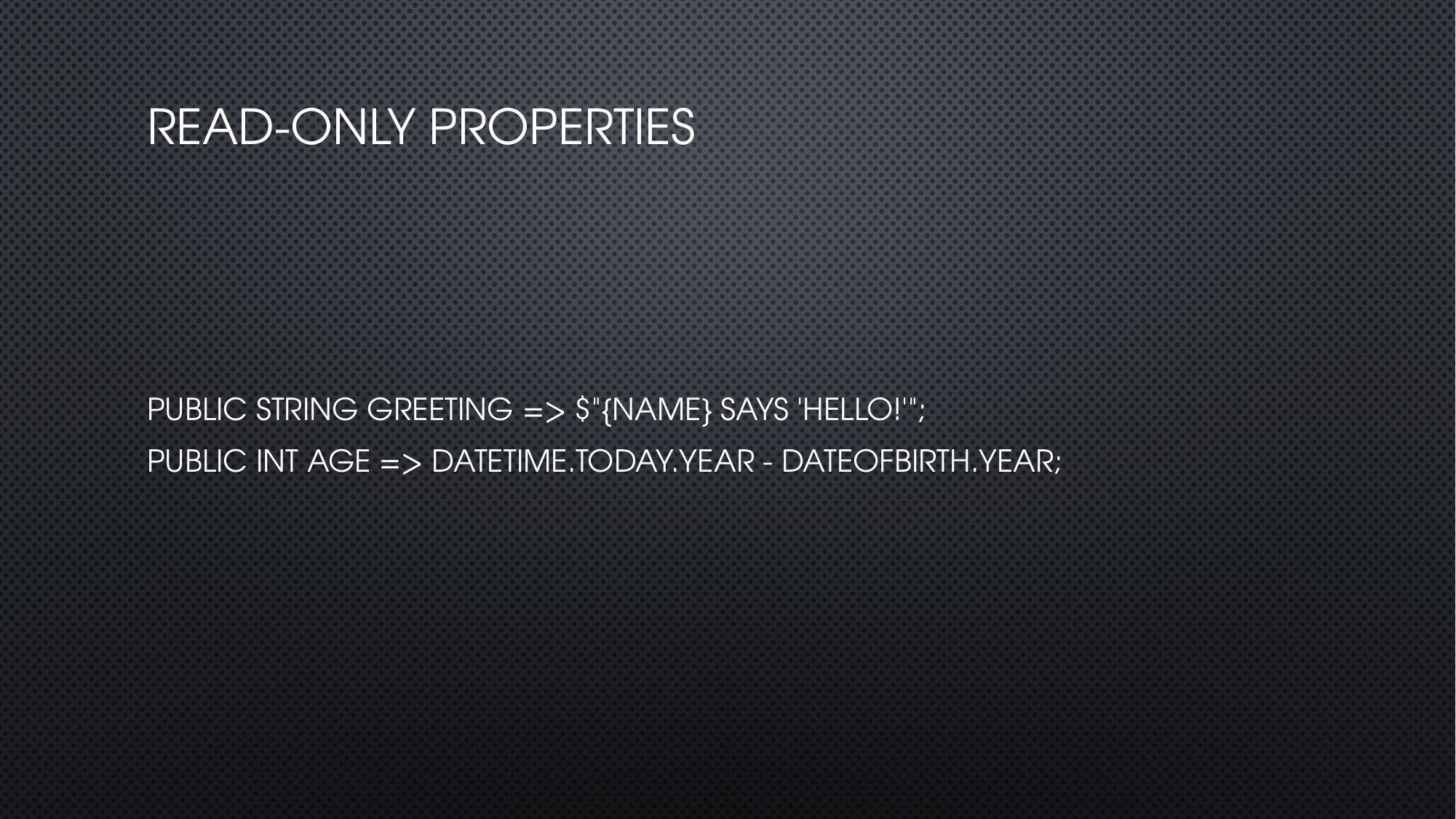

# read-only properties
public string Greeting => $"{Name} says 'Hello!'";
public int Age => DateTime.Today.Year - DateOfBirth.Year;